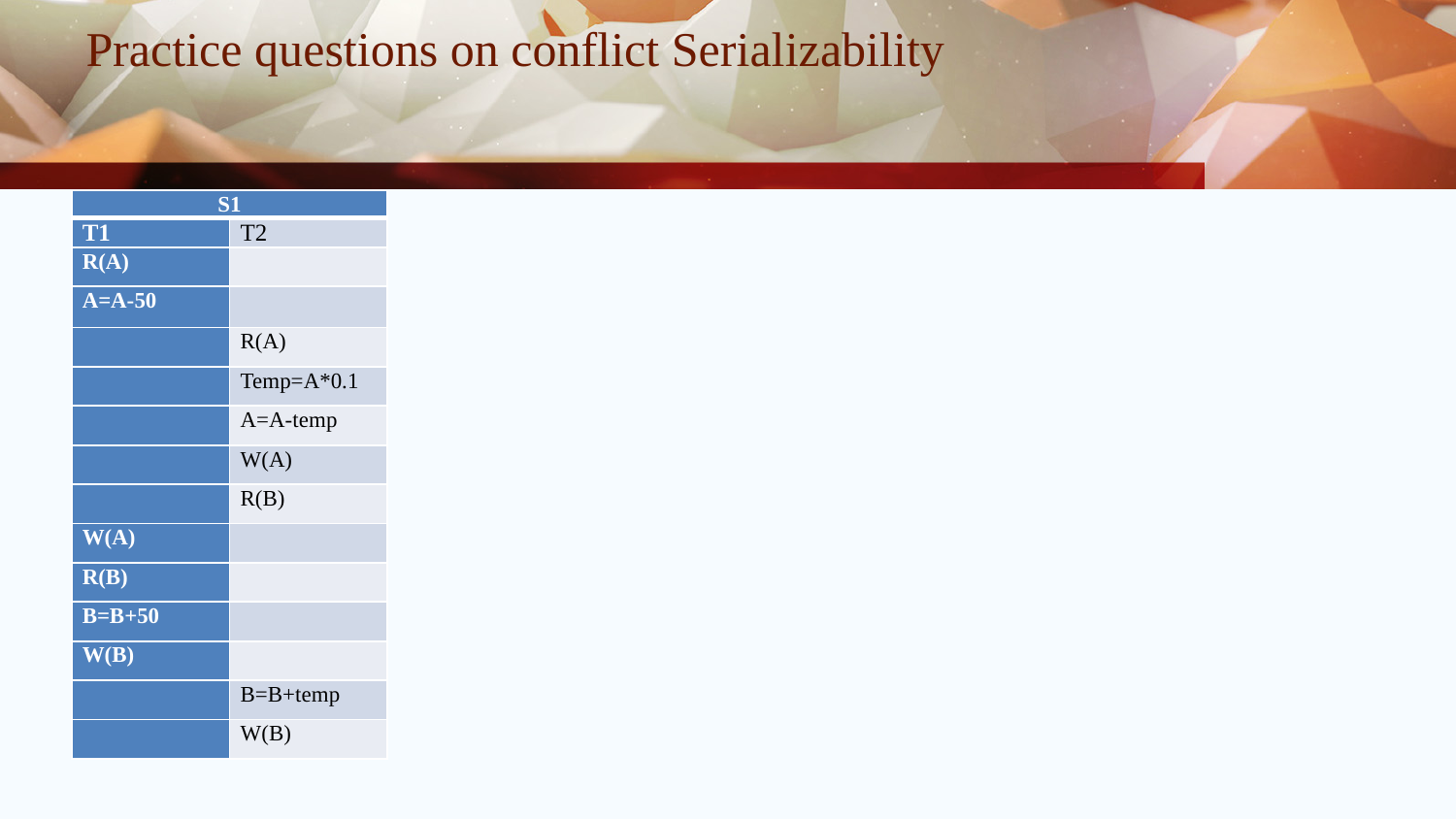

# Practice questions on conflict Serializability
| S1 |  |
| --- | --- |
| T1 | T2 |
| R(A) |  |
| A=A-50 |  |
|  | R(A) |
|  | Temp=A\*0.1 |
|  | A=A-temp |
|  | W(A) |
|  | R(B) |
| W(A) |  |
| R(B) |  |
| B=B+50 |  |
| W(B) |  |
|  | B=B+temp |
|  | W(B) |